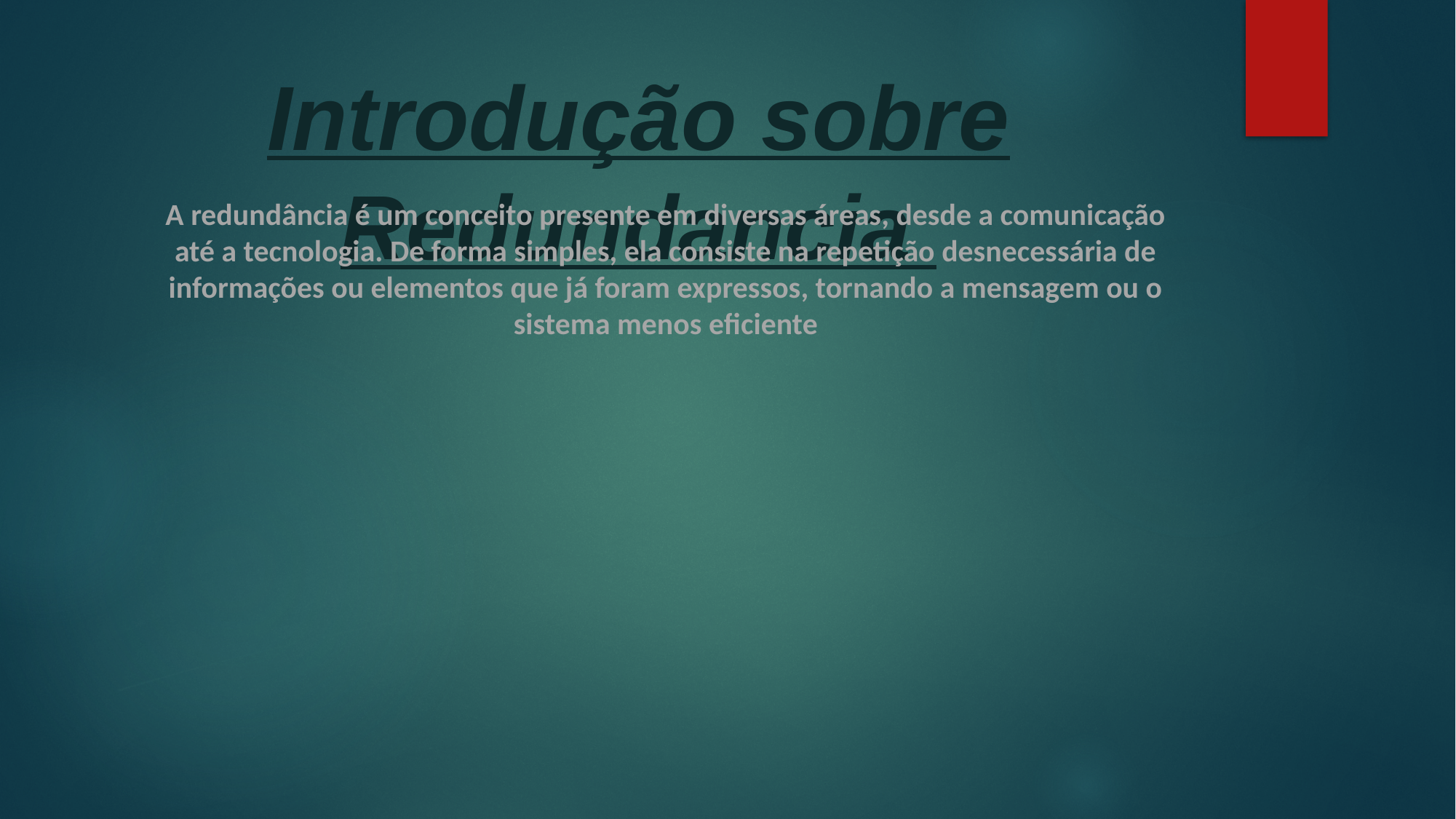

# Introdução sobre Redundancia

A redundância é um conceito presente em diversas áreas, desde a comunicação até a tecnologia. De forma simples, ela consiste na repetição desnecessária de informações ou elementos que já foram expressos, tornando a mensagem ou o sistema menos eficiente